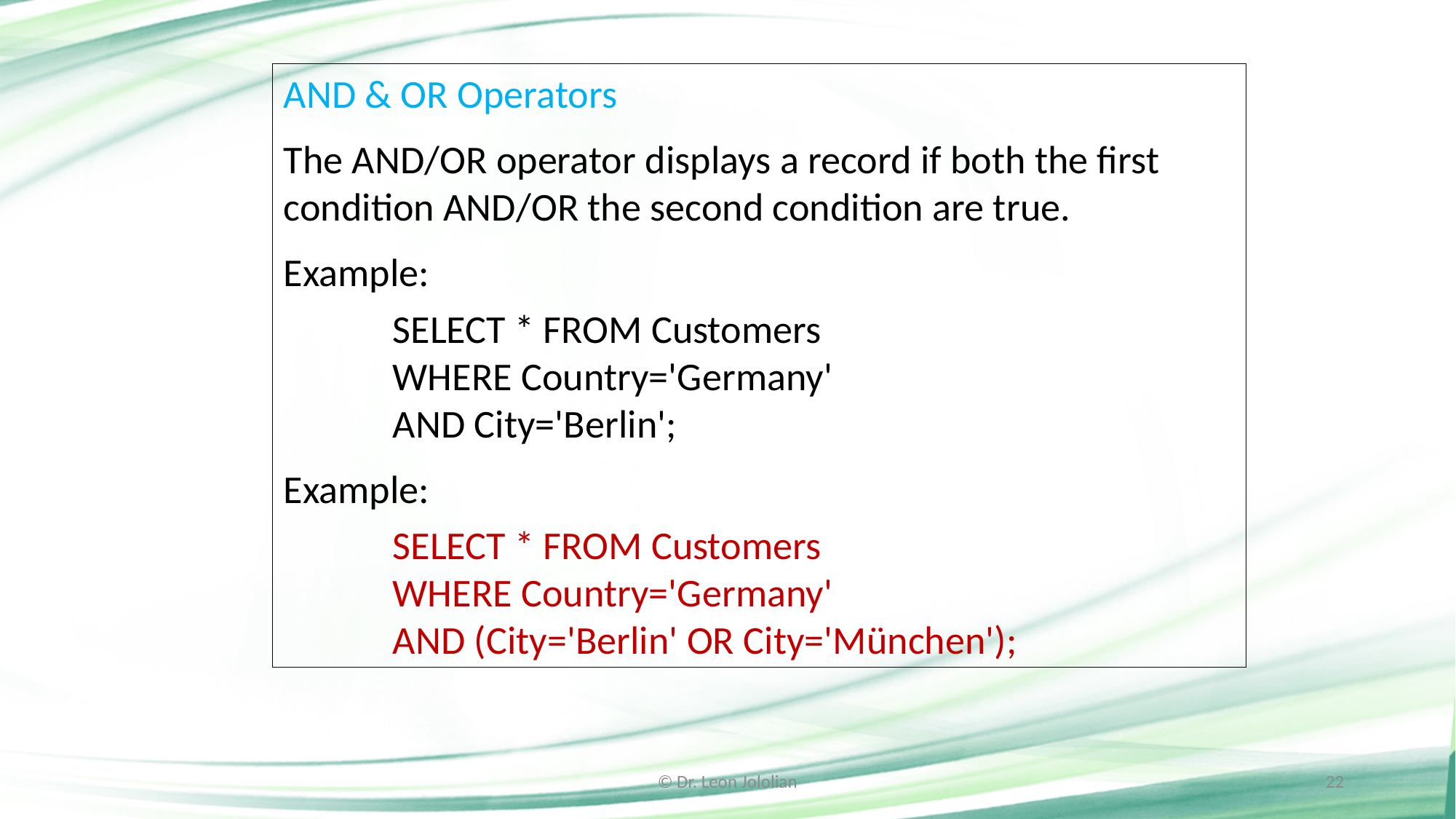

AND & OR Operators
The AND/OR operator displays a record if both the first condition AND/OR the second condition are true.
Example:
	SELECT * FROM Customers
	WHERE Country='Germany'
	AND City='Berlin';
Example:
	SELECT * FROM Customers
	WHERE Country='Germany'
	AND (City='Berlin' OR City='München');
© Dr. Leon Jololian
22